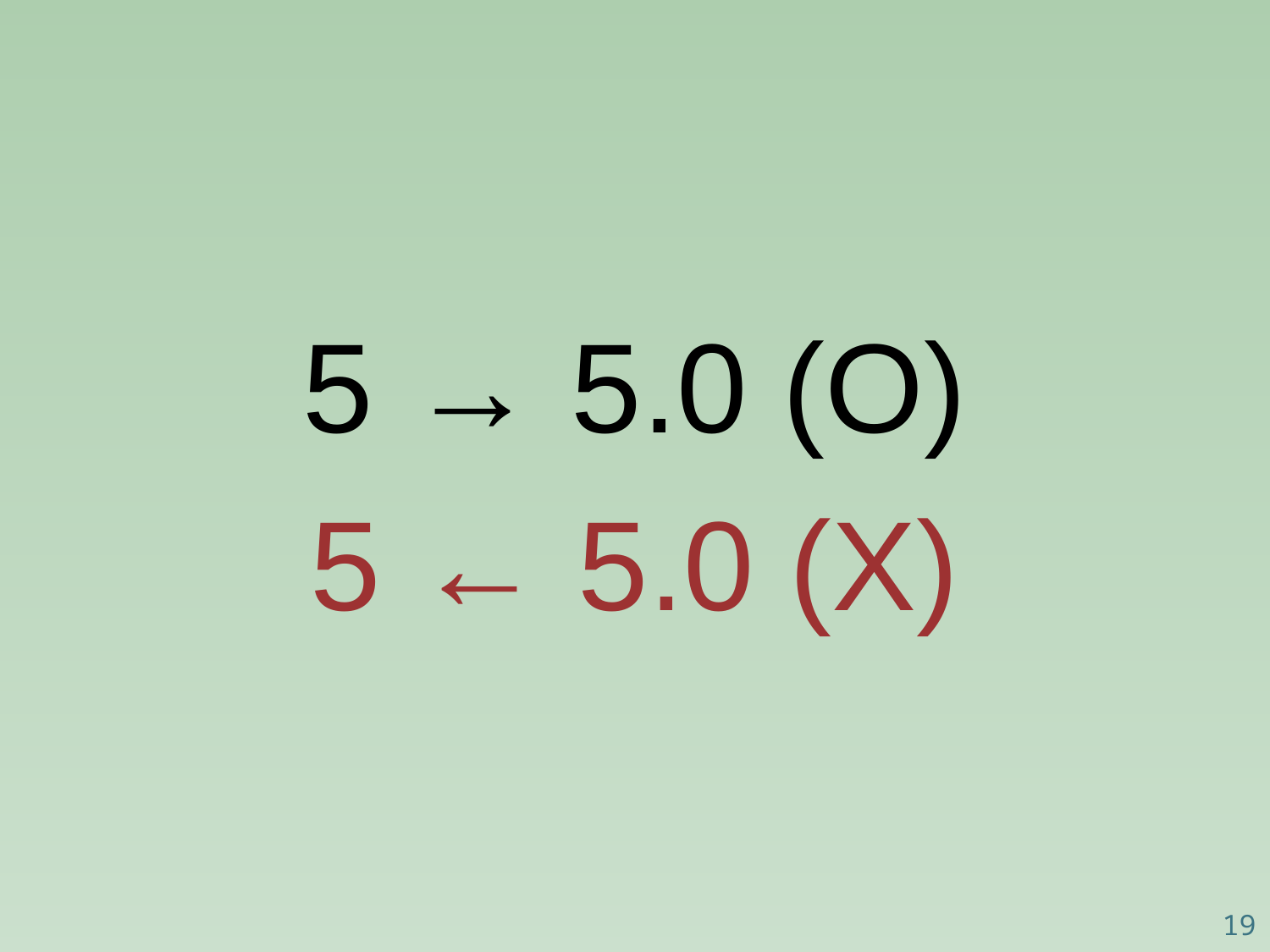

5 → 5.0 (O)
5 ← 5.0 (X)
19